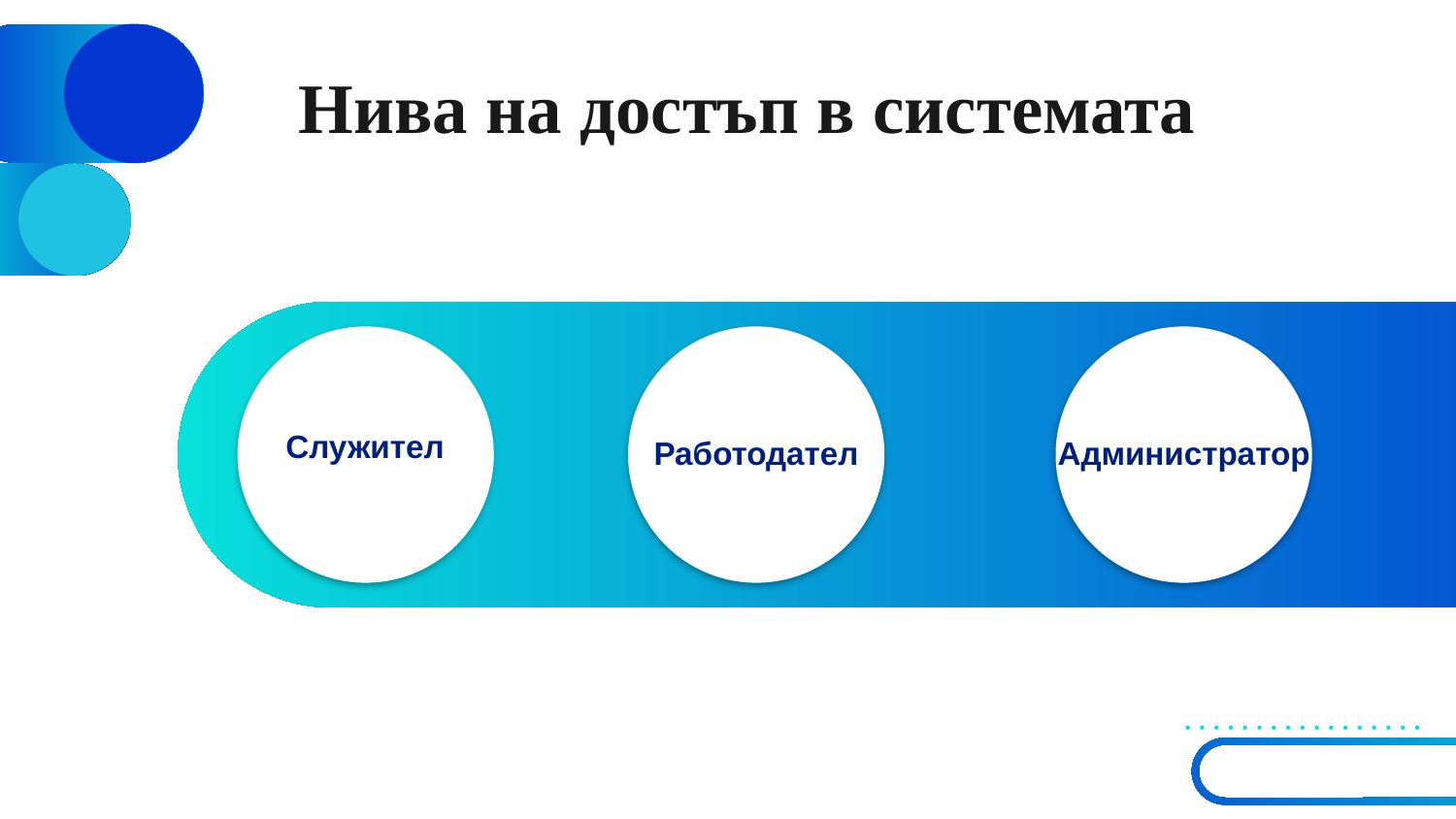

# Нива на достъп в системата

Администратор
Служител
Работодател